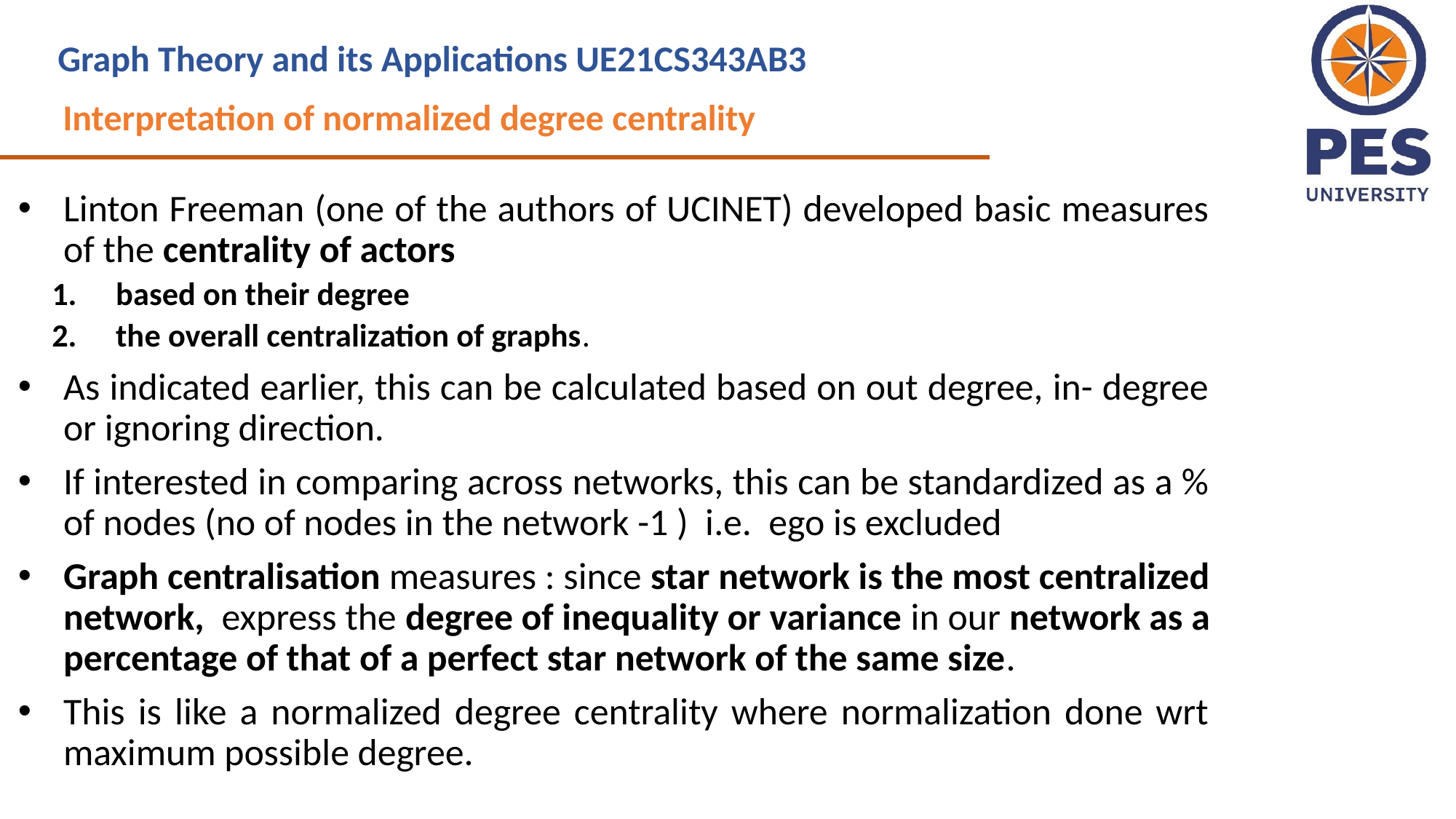

Graph Theory and its Applications UE21CS343AB3
Interpretation of normalized degree centrality
Linton Freeman (one of the authors of UCINET) developed basic measures of the centrality of actors
based on their degree
the overall centralization of graphs.
As indicated earlier, this can be calculated based on out degree, in- degree or ignoring direction.
If interested in comparing across networks, this can be standardized as a % of nodes (no of nodes in the network -1 )  i.e.  ego is excluded
Graph centralisation measures : since star network is the most centralized network,  express the degree of inequality or variance in our network as a percentage of that of a perfect star network of the same size.
This is like a normalized degree centrality where normalization done wrt maximum possible degree.